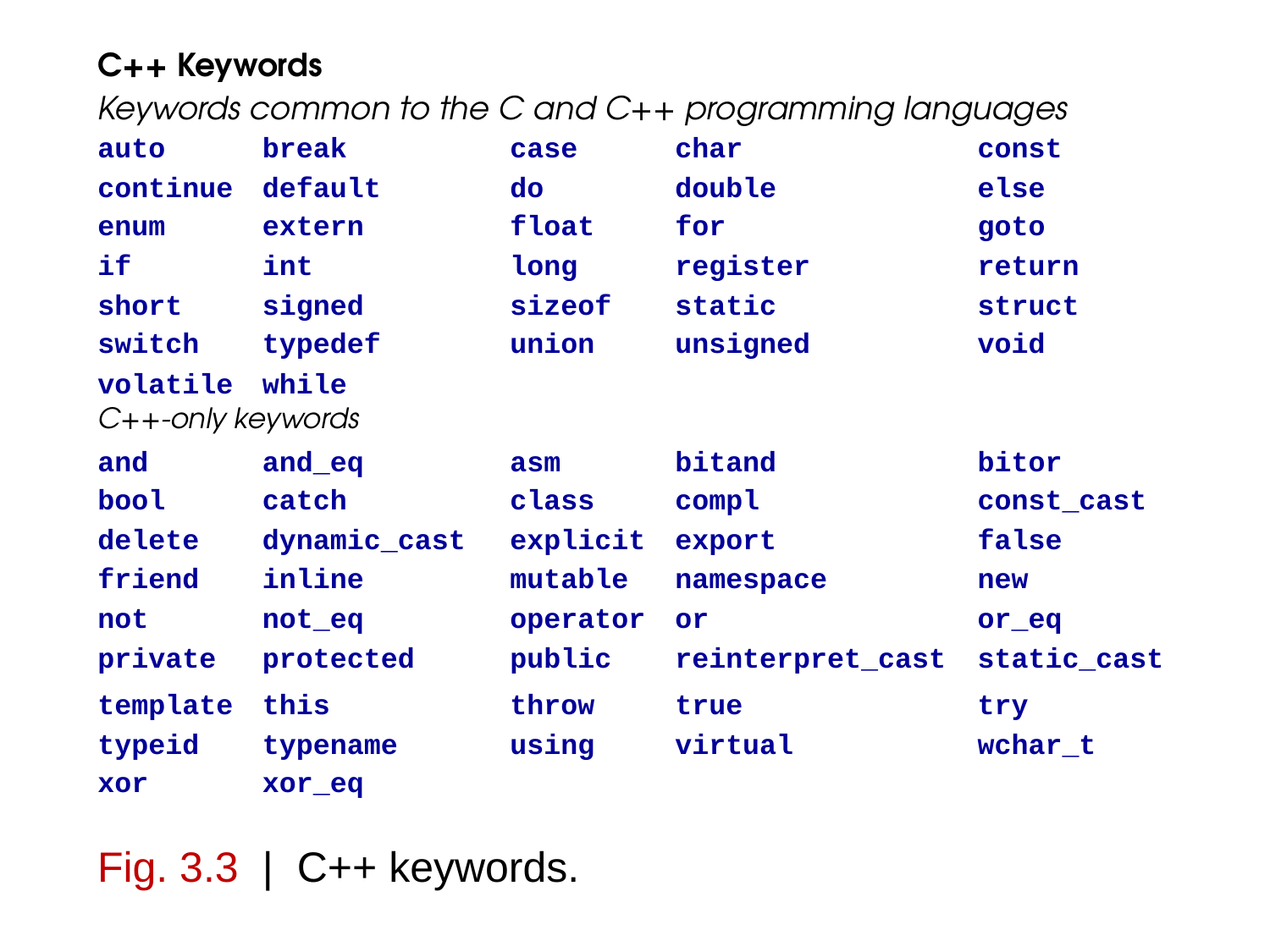

| C++ Keywords |  |  |  |  |
| --- | --- | --- | --- | --- |
| Keywords common to the C and C++ programming languages |  |  |  |  |
| auto | break | case | char | const |
| continue | default | do | double | else |
| enum | extern | float | for | goto |
| if | int | long | register | return |
| short | signed | sizeof | static | struct |
| switch | typedef | union | unsigned | void |
| volatile | while |  |  |  |
| C++-only keywords |  |  |  |  |
| and | and\_eq | asm | bitand | bitor |
| bool | catch | class | compl | const\_cast |
| delete | dynamic\_cast | explicit | export | false |
| friend | inline | mutable | namespace | new |
| not | not\_eq | operator | or | or\_eq |
| private | protected | public | reinterpret\_cast | static\_cast |
| template | this | throw | true | try |
| typeid | typename | using | virtual | wchar\_t |
| xor | xor\_eq |  |  |  |
Fig. 3.3  |  C++ keywords.